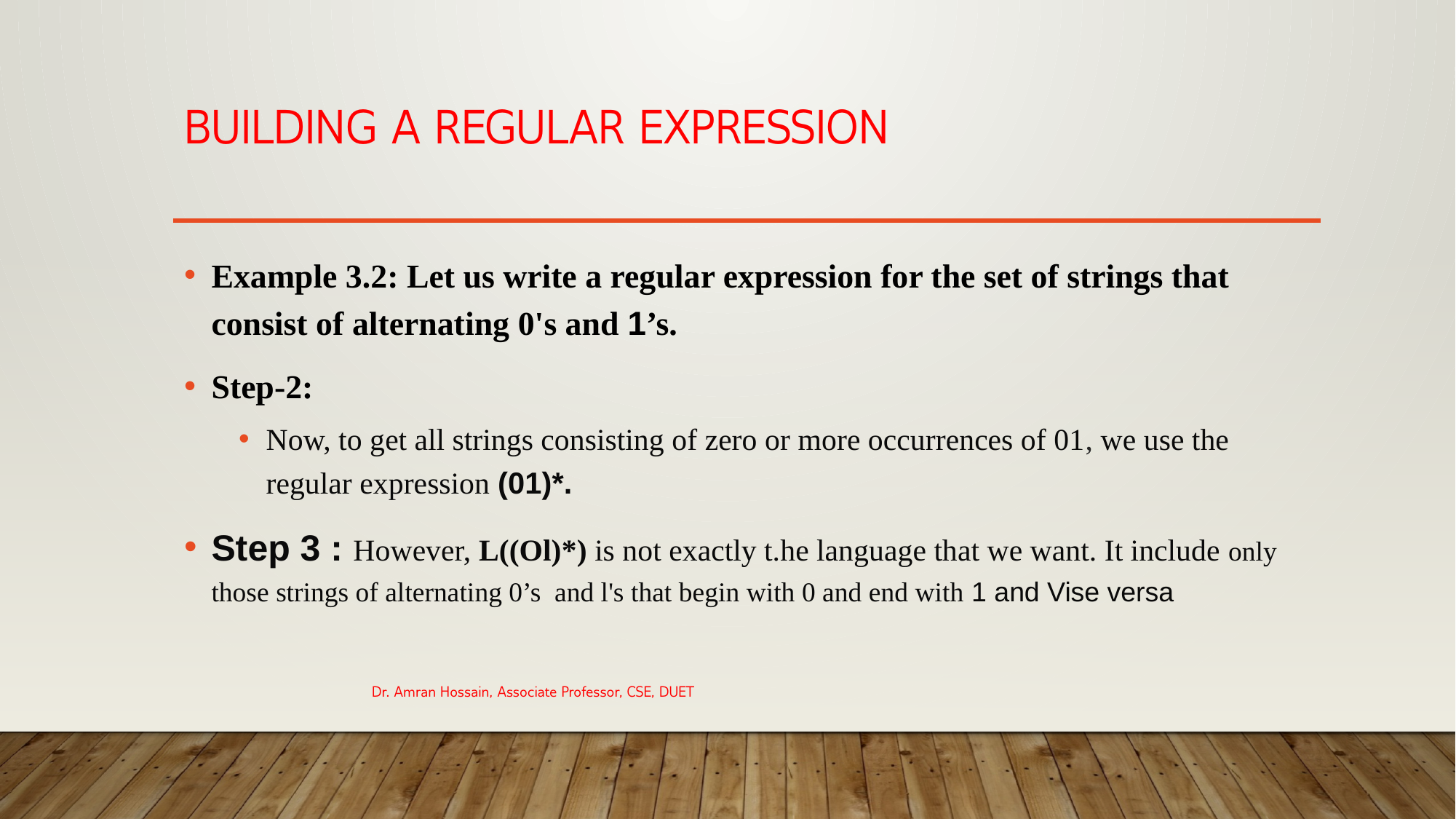

# Building a Regular expression
Example 3.2: Let us write a regular expression for the set of strings that consist of alternating 0's and 1’s.
Step-2:
Now, to get all strings consisting of zero or more occurrences of 01, we use the regular expression (01)*.
Step 3 : However, L((Ol)*) is not exactly t.he language that we want. It include only those strings of alternating 0’s  and l's that begin with 0 and end with 1 and Vise versa
Dr. Amran Hossain, Associate Professor, CSE, DUET